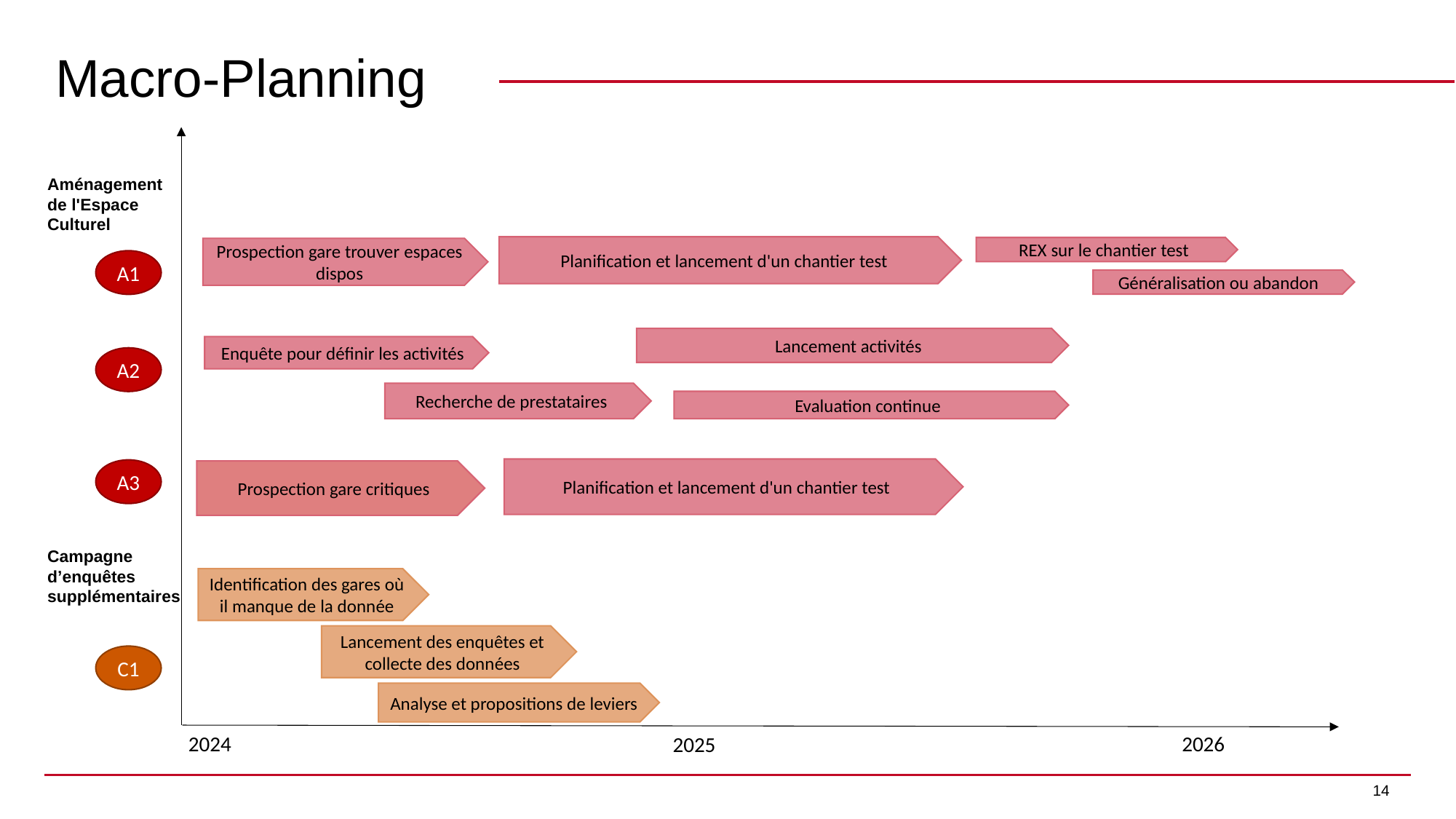

# Macro-Planning
Aménagement de l'Espace Culturel
Planification et lancement d'un chantier test
REX sur le chantier test
Prospection gare trouver espaces dispos
A1
Généralisation ou abandon
Lancement activités
Enquête pour définir les activités​
A2
Recherche de prestataires
Evaluation continue
Planification et lancement d'un chantier test
A3
Prospection gare critiques
Campagne d’enquêtes supplémentaires
Identification des gares où il manque de la donnée
Lancement des enquêtes et collecte des données
C1
Analyse et propositions de leviers
2026
2024
2025
14